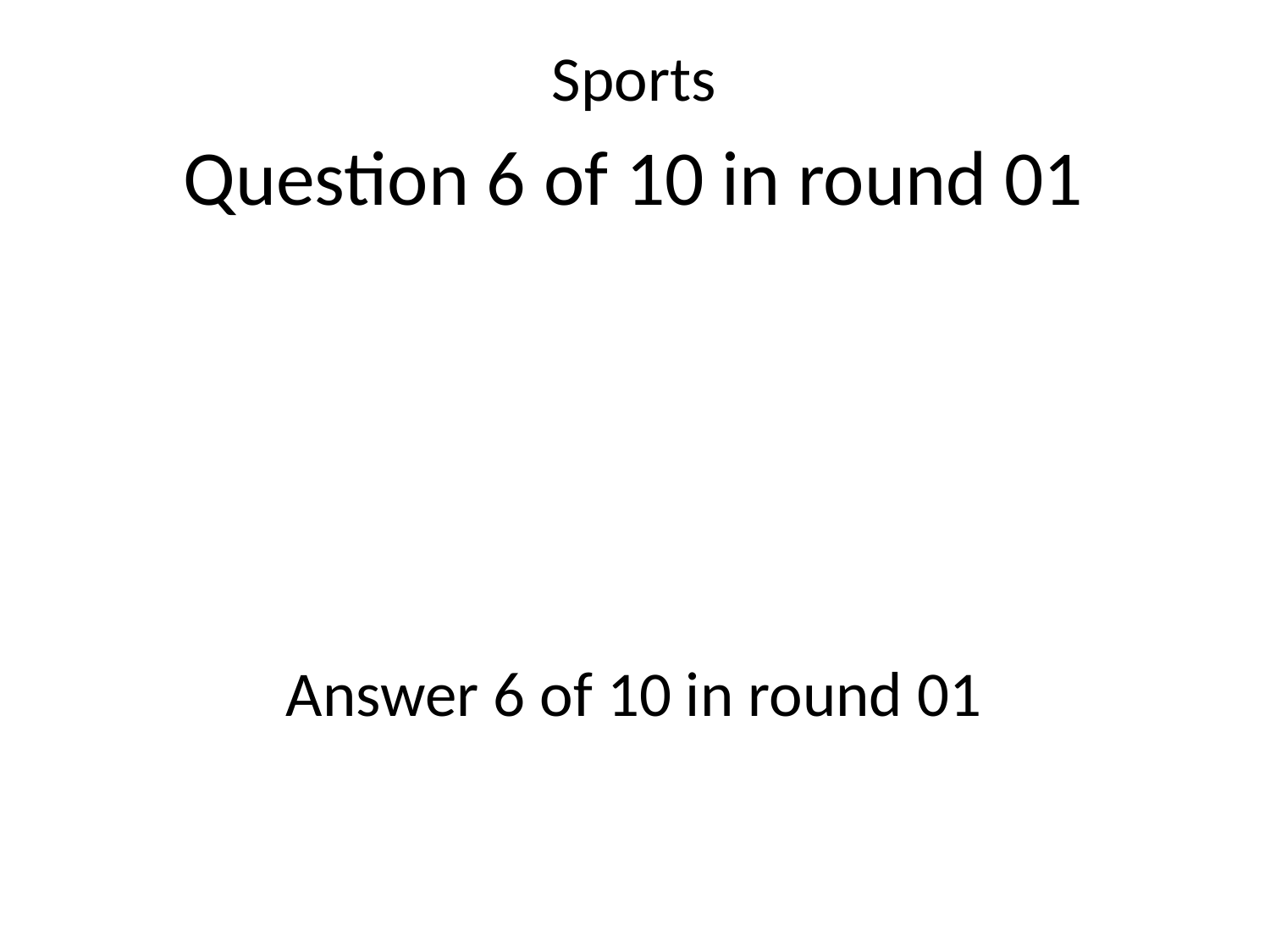

Sports
Question 6 of 10 in round 01
Answer 6 of 10 in round 01